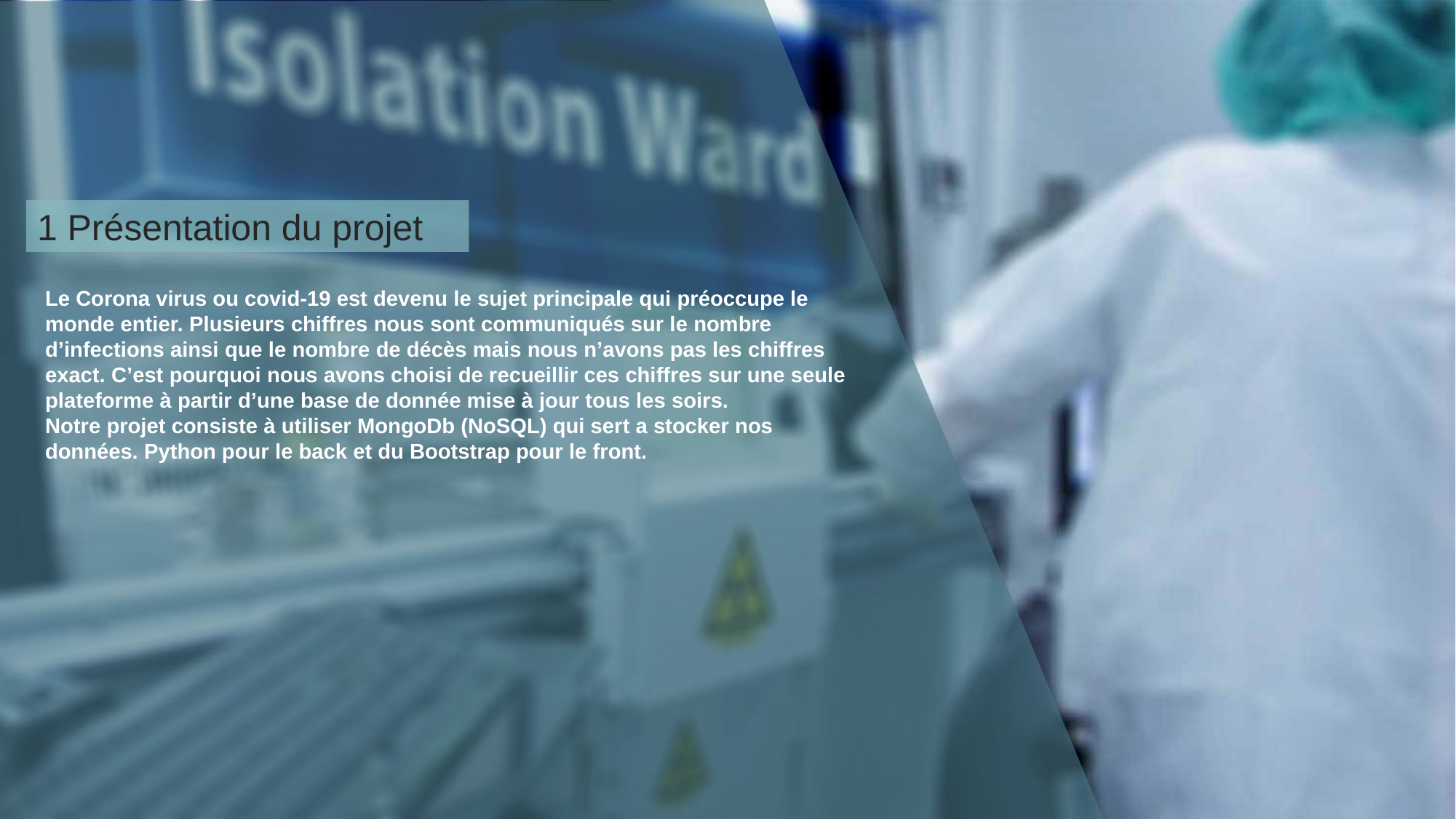

1 Présentation du projet
Le Corona virus ou covid-19 est devenu le sujet principale qui préoccupe le monde entier. Plusieurs chiffres nous sont communiqués sur le nombre d’infections ainsi que le nombre de décès mais nous n’avons pas les chiffres exact. C’est pourquoi nous avons choisi de recueillir ces chiffres sur une seule plateforme à partir d’une base de donnée mise à jour tous les soirs.
Notre projet consiste à utiliser MongoDb (NoSQL) qui sert a stocker nos données. Python pour le back et du Bootstrap pour le front.

.